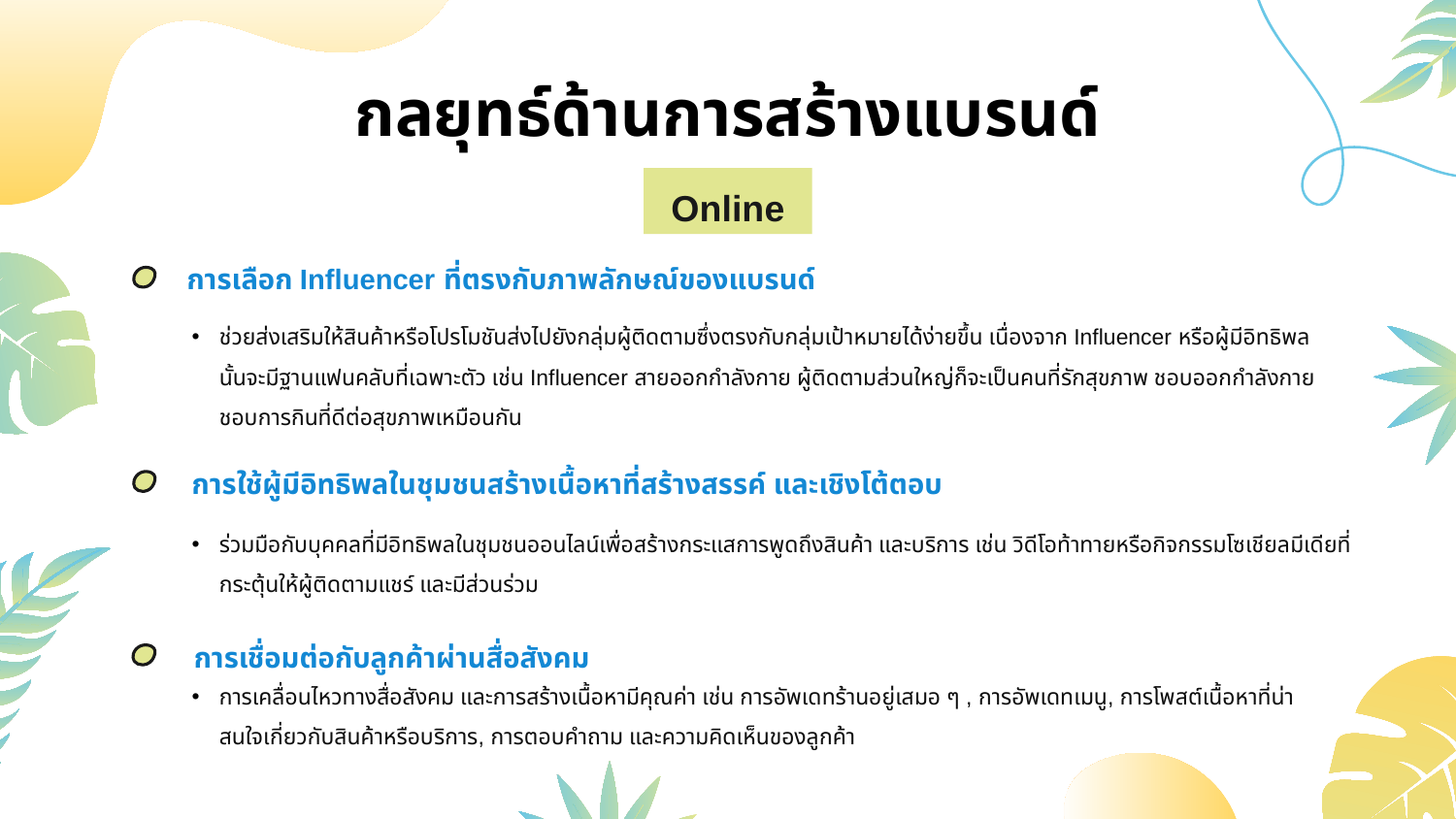

กลยุทธ์ด้านการสร้างแบรนด์
Online

การเลือก Influencer ที่ตรงกับภาพลักษณ์ของแบรนด์
ช่วยส่งเสริมให้สินค้าหรือโปรโมชันส่งไปยังกลุ่มผู้ติดตามซึ่งตรงกับกลุ่มเป้าหมายได้ง่ายขึ้น เนื่องจาก Influencer หรือผู้มีอิทธิพลนั้นจะมีฐานแฟนคลับที่เฉพาะตัว เช่น Influencer สายออกกำลังกาย ผู้ติดตามส่วนใหญ่ก็จะเป็นคนที่รักสุขภาพ ชอบออกกำลังกาย ชอบการกินที่ดีต่อสุขภาพเหมือนกัน

การใช้ผู้มีอิทธิพลในชุมชนสร้างเนื้อหาที่สร้างสรรค์ และเชิงโต้ตอบ
ร่วมมือกับบุคคลที่มีอิทธิพลในชุมชนออนไลน์เพื่อสร้างกระแสการพูดถึงสินค้า และบริการ เช่น วิดีโอท้าทายหรือกิจกรรมโซเชียลมีเดียที่กระตุ้นให้ผู้ติดตามแชร์ และมีส่วนร่วม

การเชื่อมต่อกับลูกค้าผ่านสื่อสังคม
การเคลื่อนไหวทางสื่อสังคม และการสร้างเนื้อหามีคุณค่า เช่น การอัพเดทร้านอยู่เสมอ ๆ , การอัพเดทเมนู, การโพสต์เนื้อหาที่น่าสนใจเกี่ยวกับสินค้าหรือบริการ, การตอบคำถาม และความคิดเห็นของลูกค้า